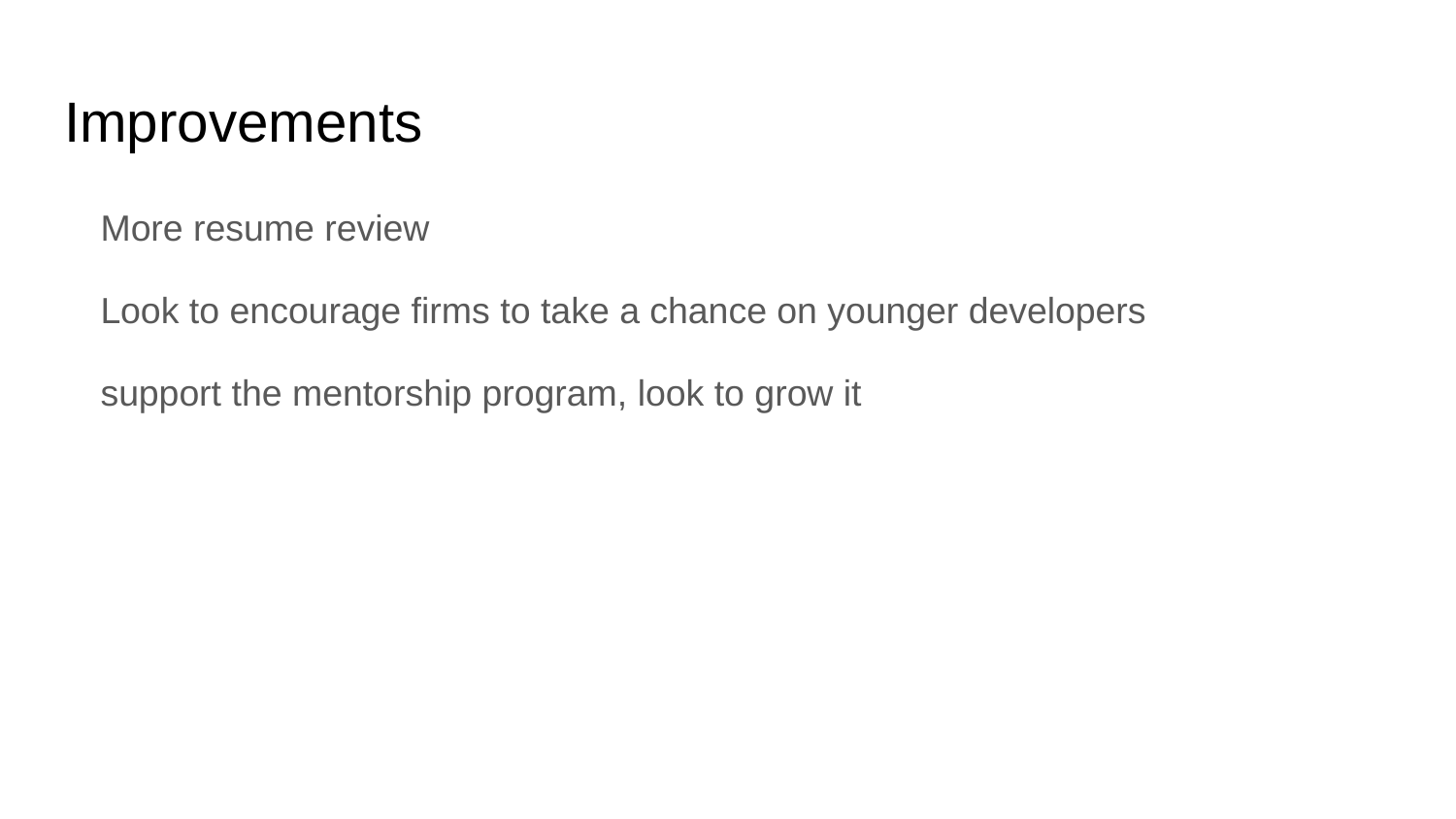

# Improvements
More resume review
Look to encourage firms to take a chance on younger developers
support the mentorship program, look to grow it